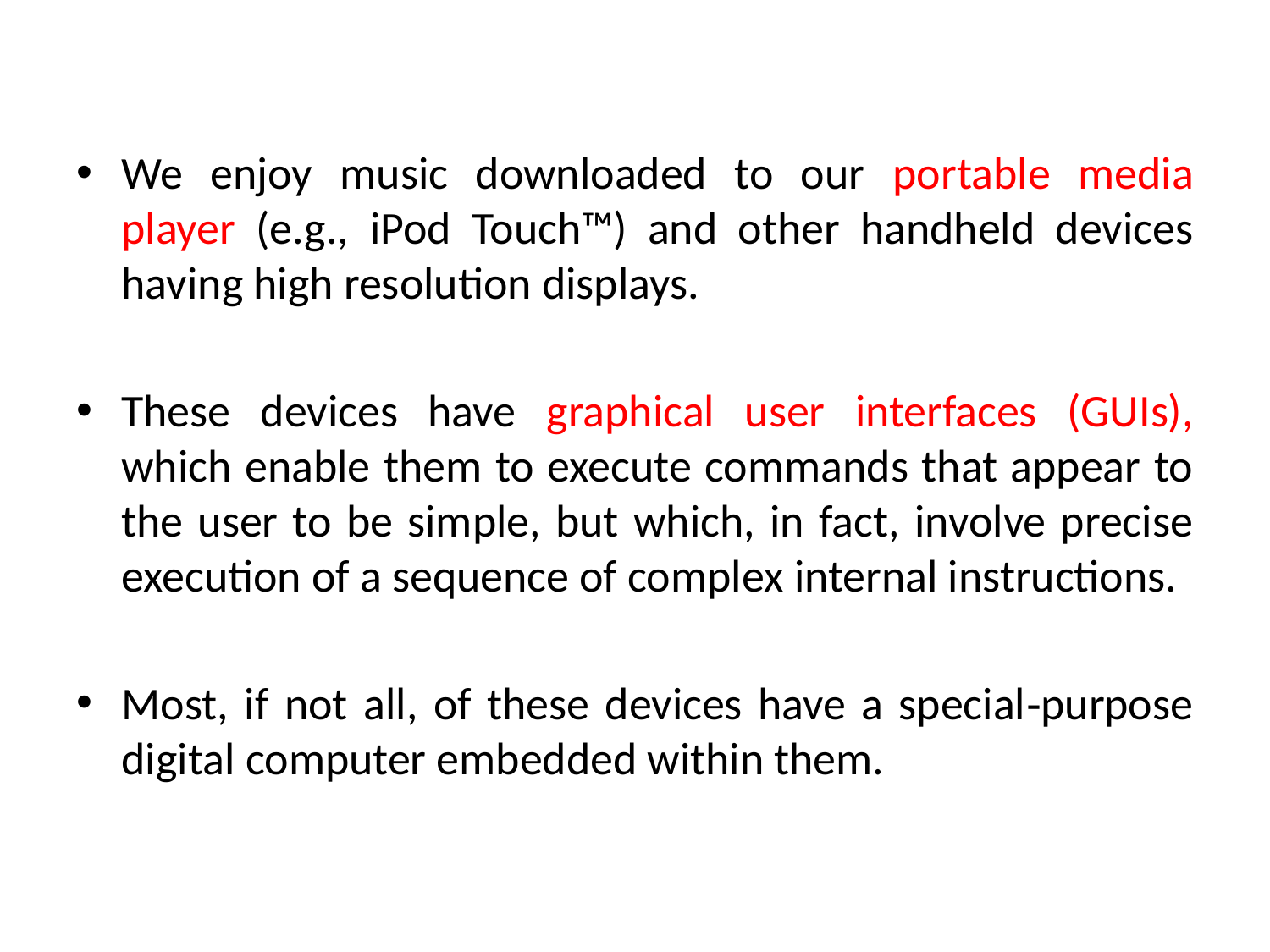

We enjoy music downloaded to our portable media player (e.g., iPod Touch™) and other handheld devices having high resolution displays.

These devices have graphical user interfaces (GUIs), which enable them to execute commands that appear to the user to be simple, but which, in fact, involve precise execution of a sequence of complex internal instructions.

Most, if not all, of these devices have a special‐purpose digital computer embedded within them.